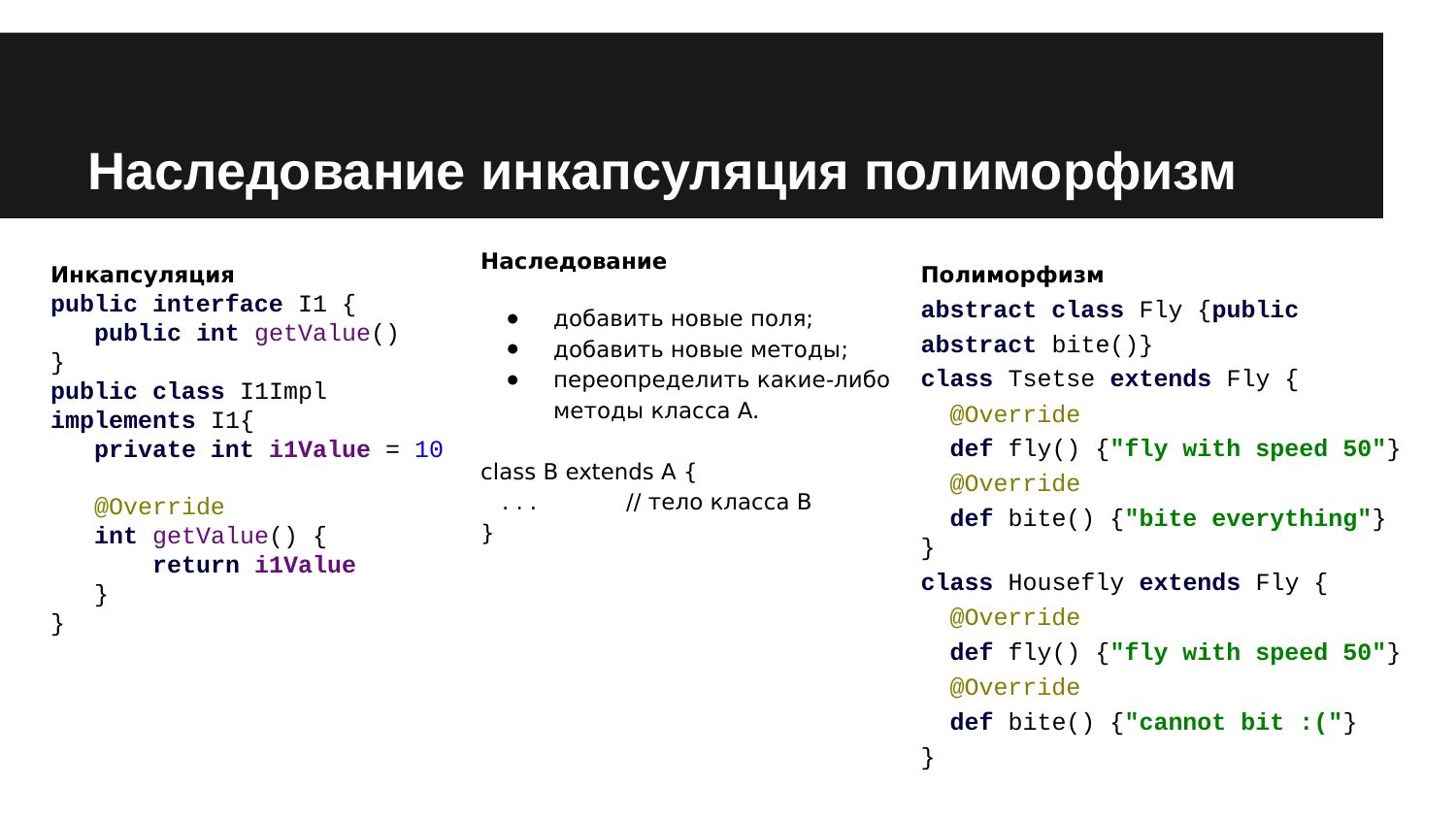

# Наследование инкапсуляция полиморфизм
Инкапсуляция
public interface I1 {
   public int getValue()
}
public class I1Impl implements I1{
   private int i1Value = 10

   @Override
   int getValue() {
       return i1Value
   }
}

Наследование

добавить новые поля;
добавить новые методы;
переопределить какие-либо методы класса A.

class B extends A {
   . . .	// тело класса B
}

Полиморфизм
abstract class Fly {public abstract bite()}
class Tsetse extends Fly {
  @Override
  def fly() {"fly with speed 50"}
  @Override
  def bite() {"bite everything"}
}
class Housefly extends Fly {
  @Override
  def fly() {"fly with speed 50"}
  @Override
  def bite() {"cannot bit :("}
}